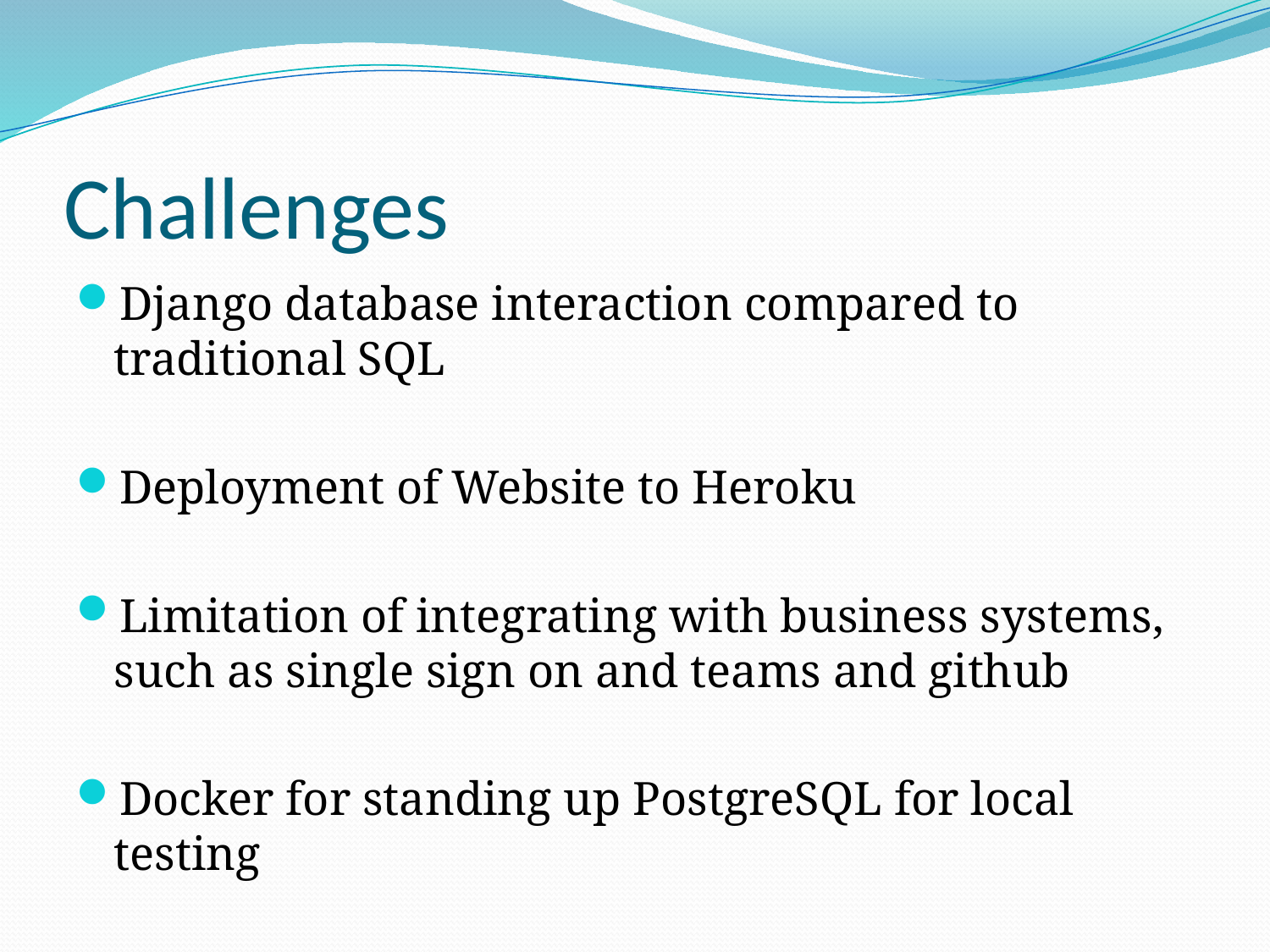

# Challenges
Django database interaction compared to traditional SQL

Deployment of Website to Heroku

Limitation of integrating with business systems, such as single sign on and teams and github

Docker for standing up PostgreSQL for local testing